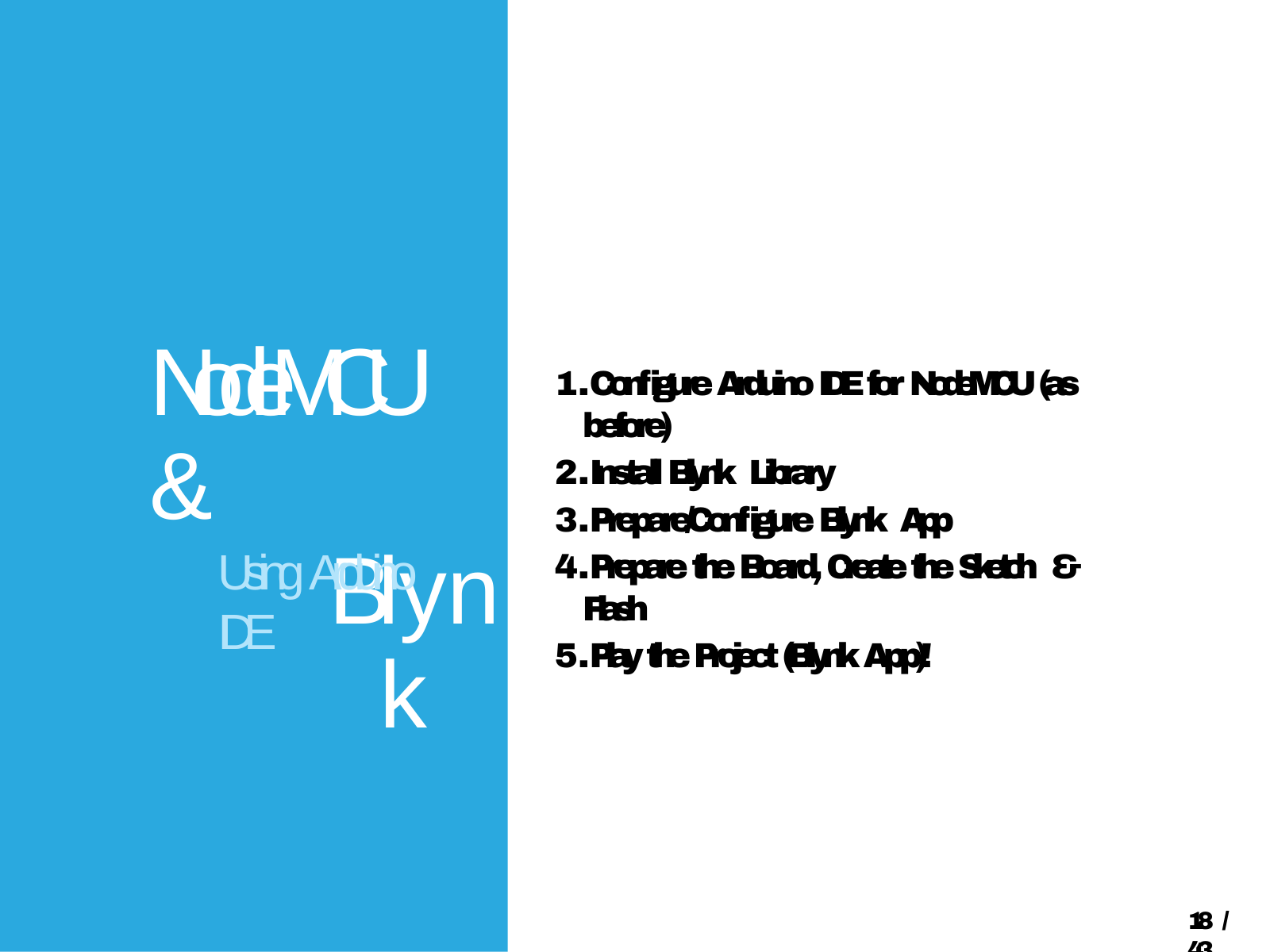

# NodeMCU   &
Blynk
Configure Arduino IDE for NodeMCU (as before)
Install Blynk Library
Prepare/Configure Blynk App
Prepare the Board, Create the Sketch & Flash
Play the Project (Blynk App)!
Using Arduino IDE
18 / 43